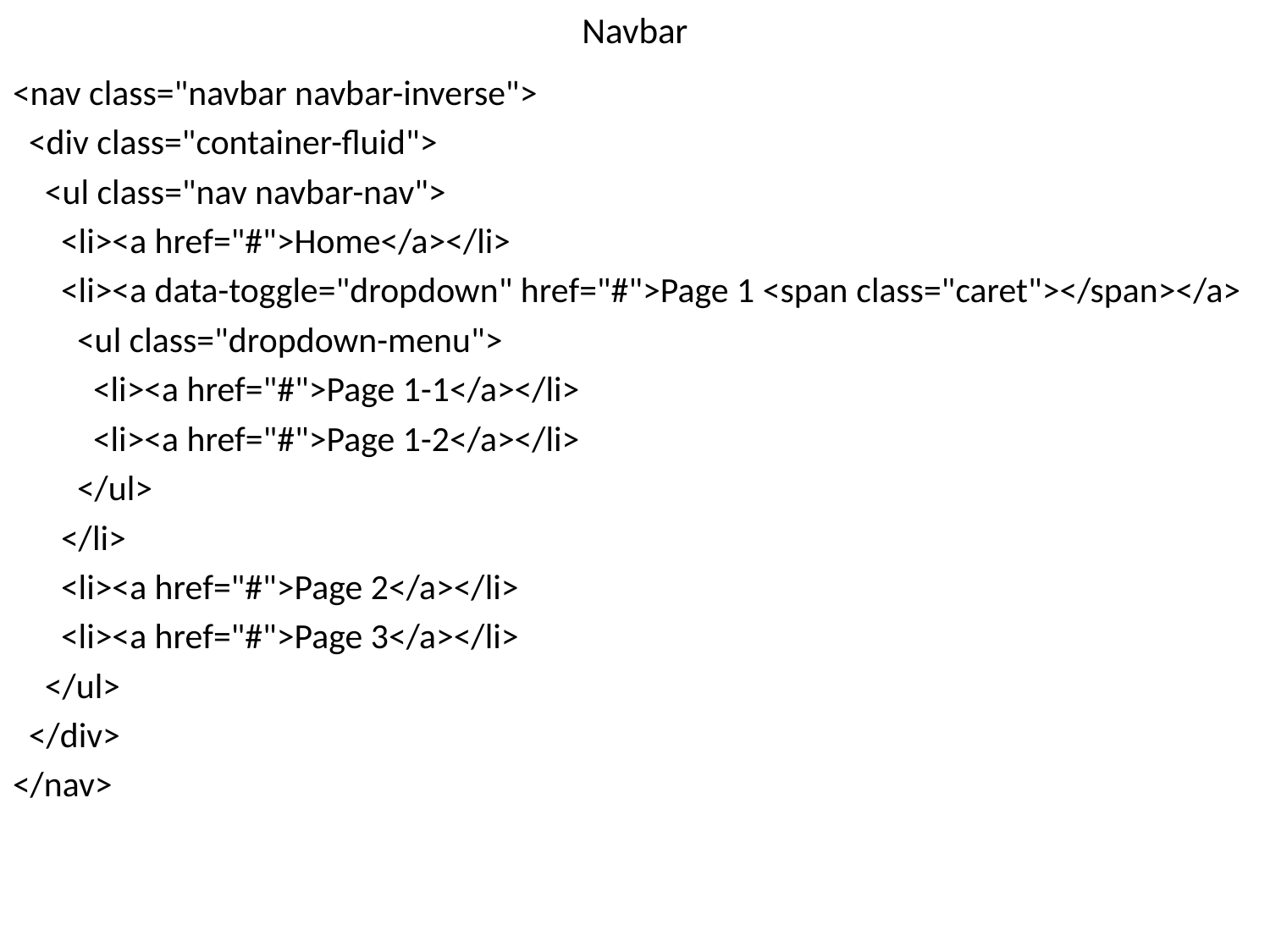

# Navbar
<nav class="navbar navbar-inverse">
  <div class="container-fluid">
    <ul class="nav navbar-nav">
      <li><a href="#">Home</a></li>
      <li><a data-toggle="dropdown" href="#">Page 1 <span class="caret"></span></a>
        <ul class="dropdown-menu">
          <li><a href="#">Page 1-1</a></li>
          <li><a href="#">Page 1-2</a></li>
        </ul>
      </li>
      <li><a href="#">Page 2</a></li>
      <li><a href="#">Page 3</a></li>
    </ul>
  </div>
</nav>